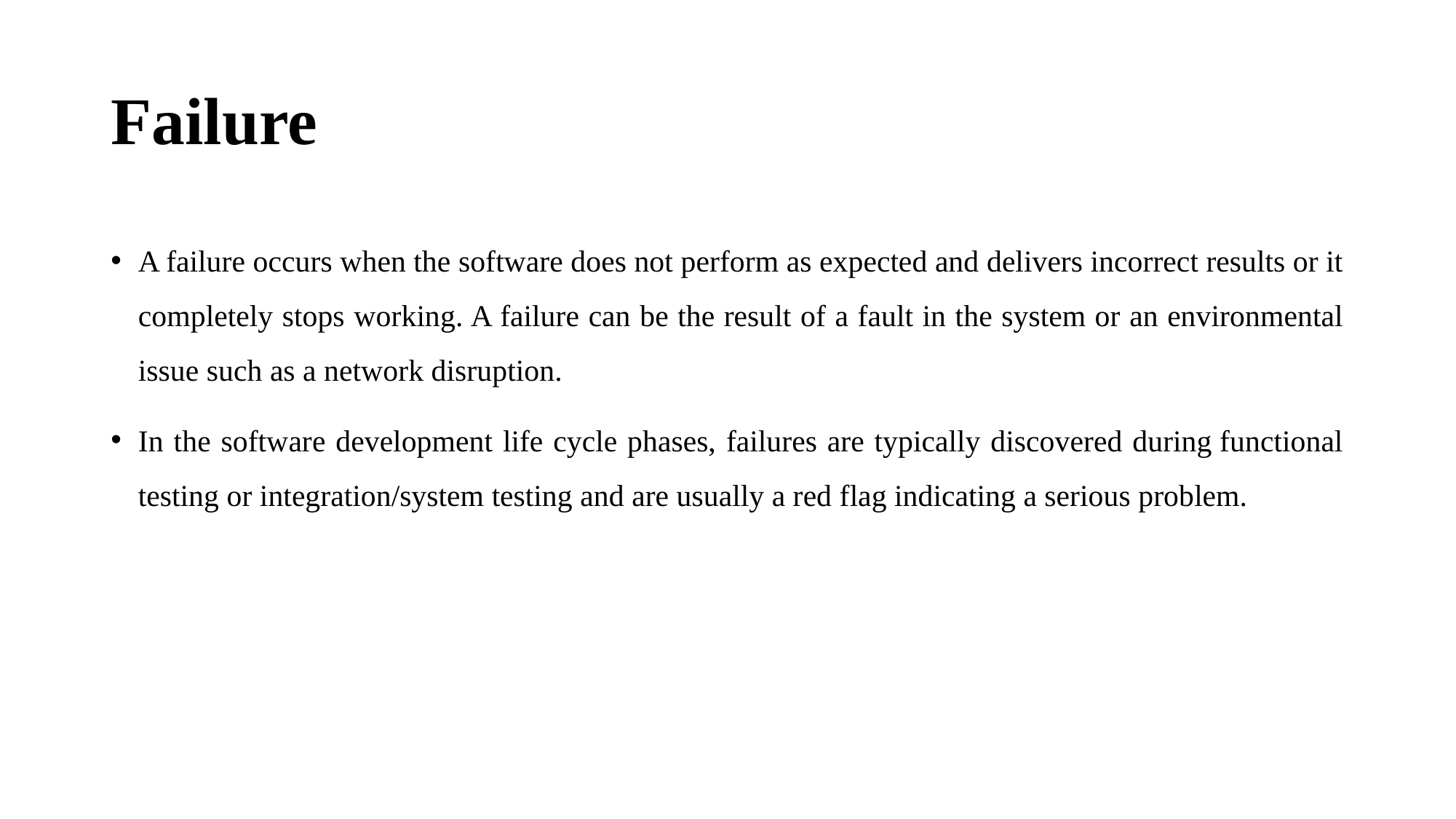

# Failure
A failure occurs when the software does not perform as expected and delivers incorrect results or it completely stops working. A failure can be the result of a fault in the system or an environmental issue such as a network disruption.
In the software development life cycle phases, failures are typically discovered during functional testing or integration/system testing and are usually a red flag indicating a serious problem.